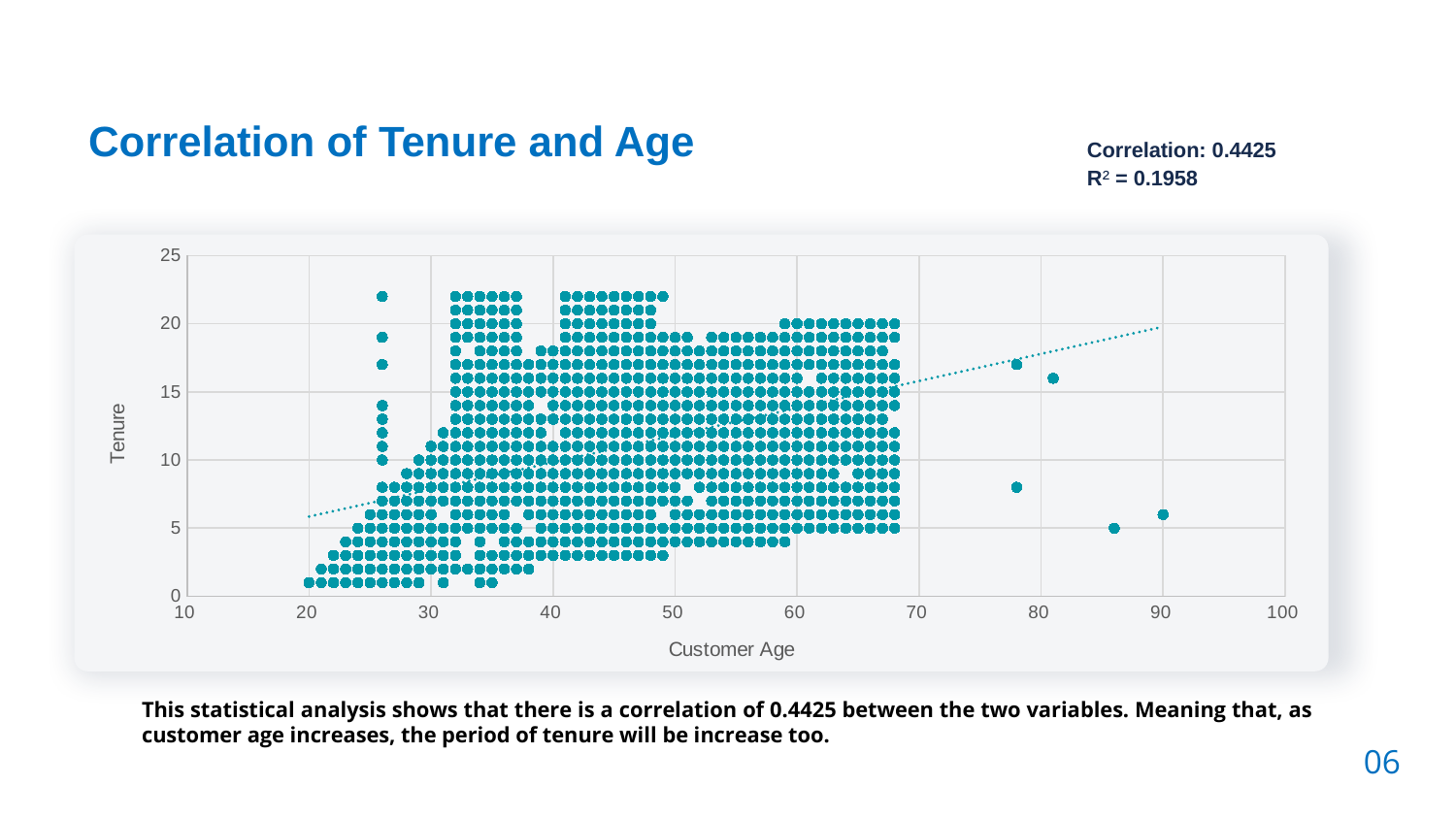

Correlation of Tenure and Age
Correlation: 0.4425
R² = 0.1958

### Chart

| Category | tenure |
|---|---|
This statistical analysis shows that there is a correlation of 0.4425 between the two variables. Meaning that, as customer age increases, the period of tenure will be increase too.
06